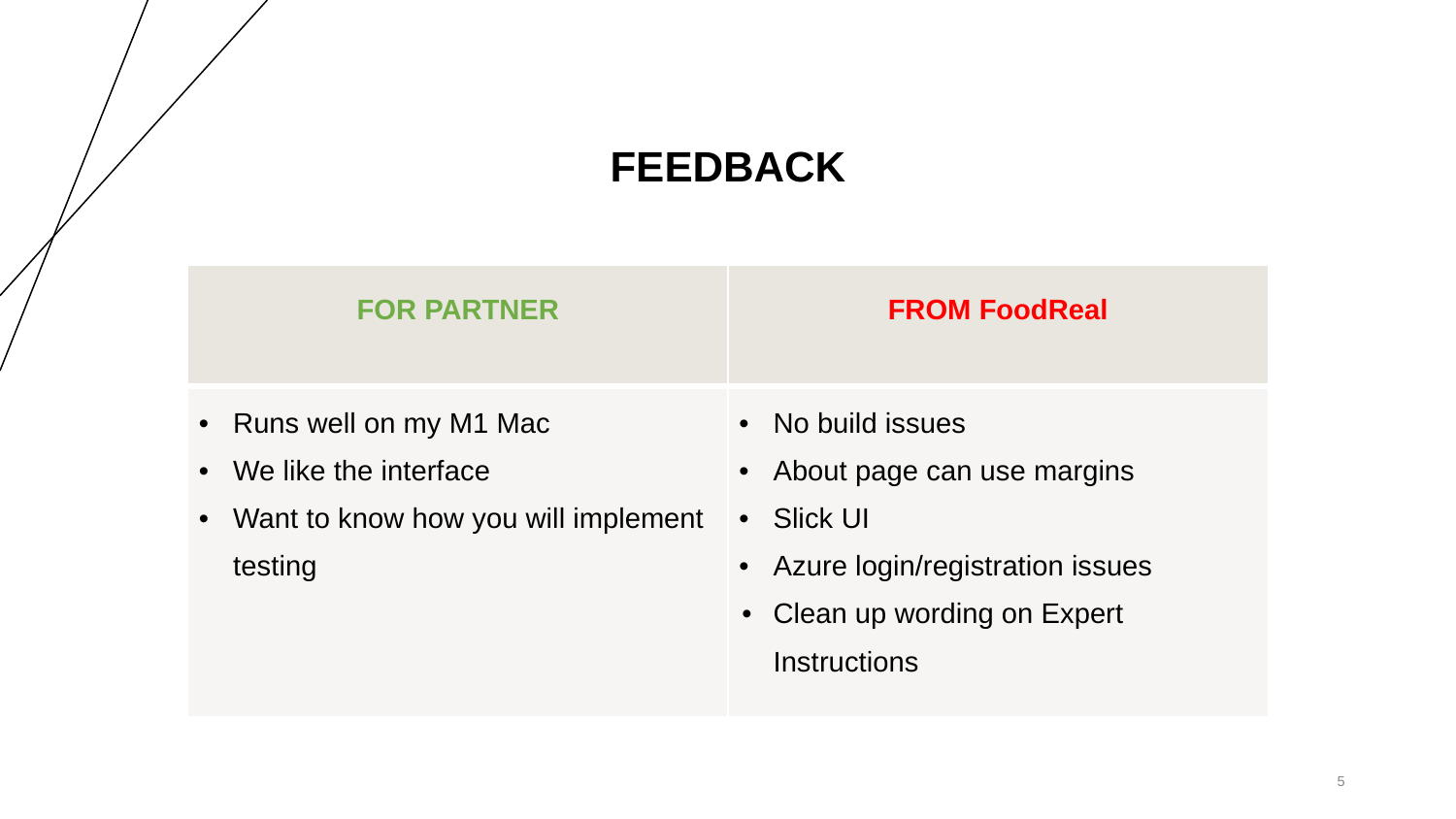

# FEEDBACK

| FOR PARTNER | FROM FoodReal |
| --- | --- |
| Runs well on my M1 Mac We like the interface Want to know how you will implement testing | No build issues About page can use margins Slick UI Azure login/registration issues Clean up wording on Expert Instructions |
5